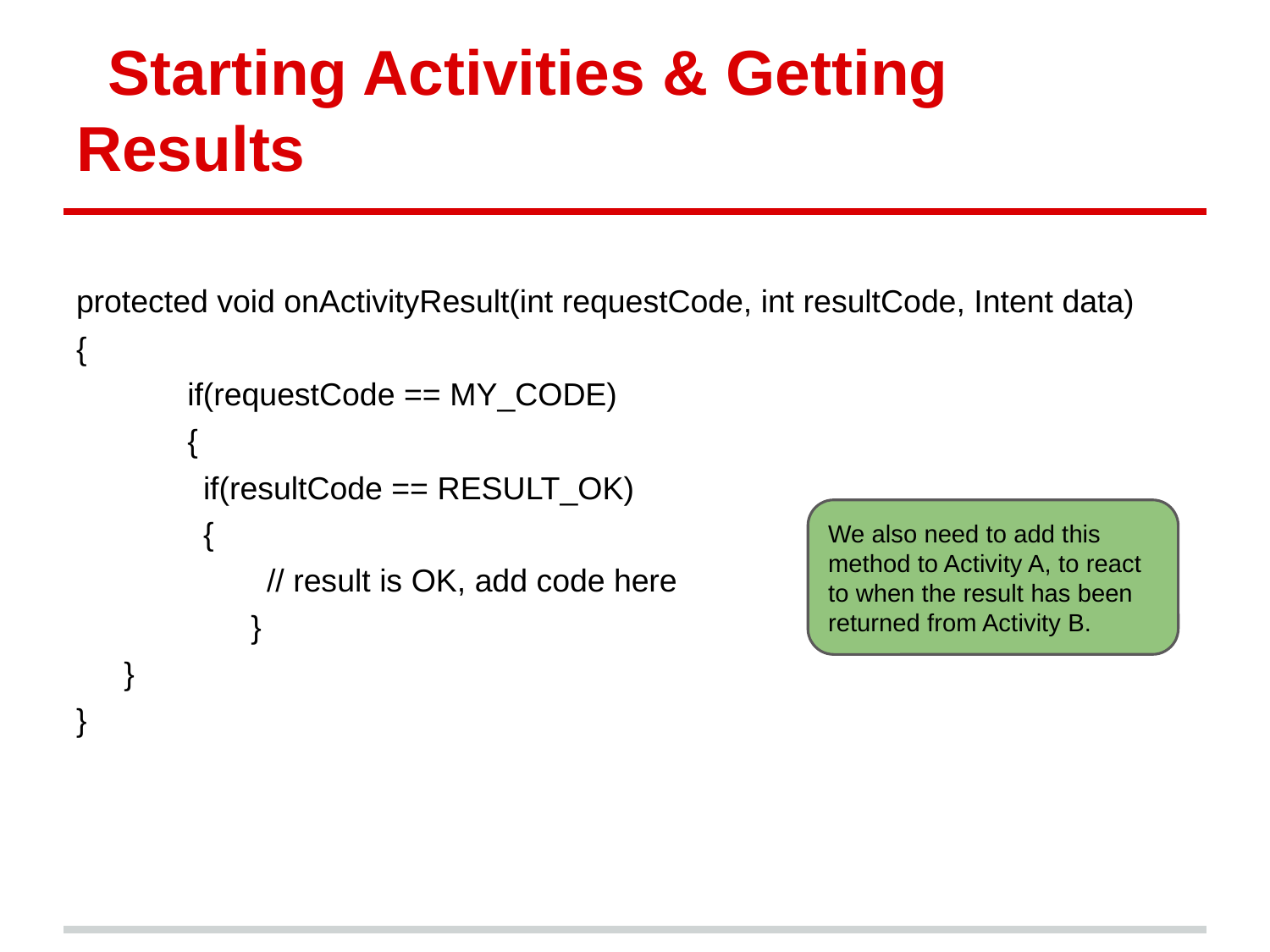

# Starting Activities & Getting Results

protected void onActivityResult(int requestCode, int resultCode, Intent data)
{
if(requestCode == MY_CODE)
{
if(resultCode == RESULT_OK)
{
// result is OK, add code here
    		}
    	}
}

We also need to add this method to Activity A, to react to when the result has been returned from Activity B.